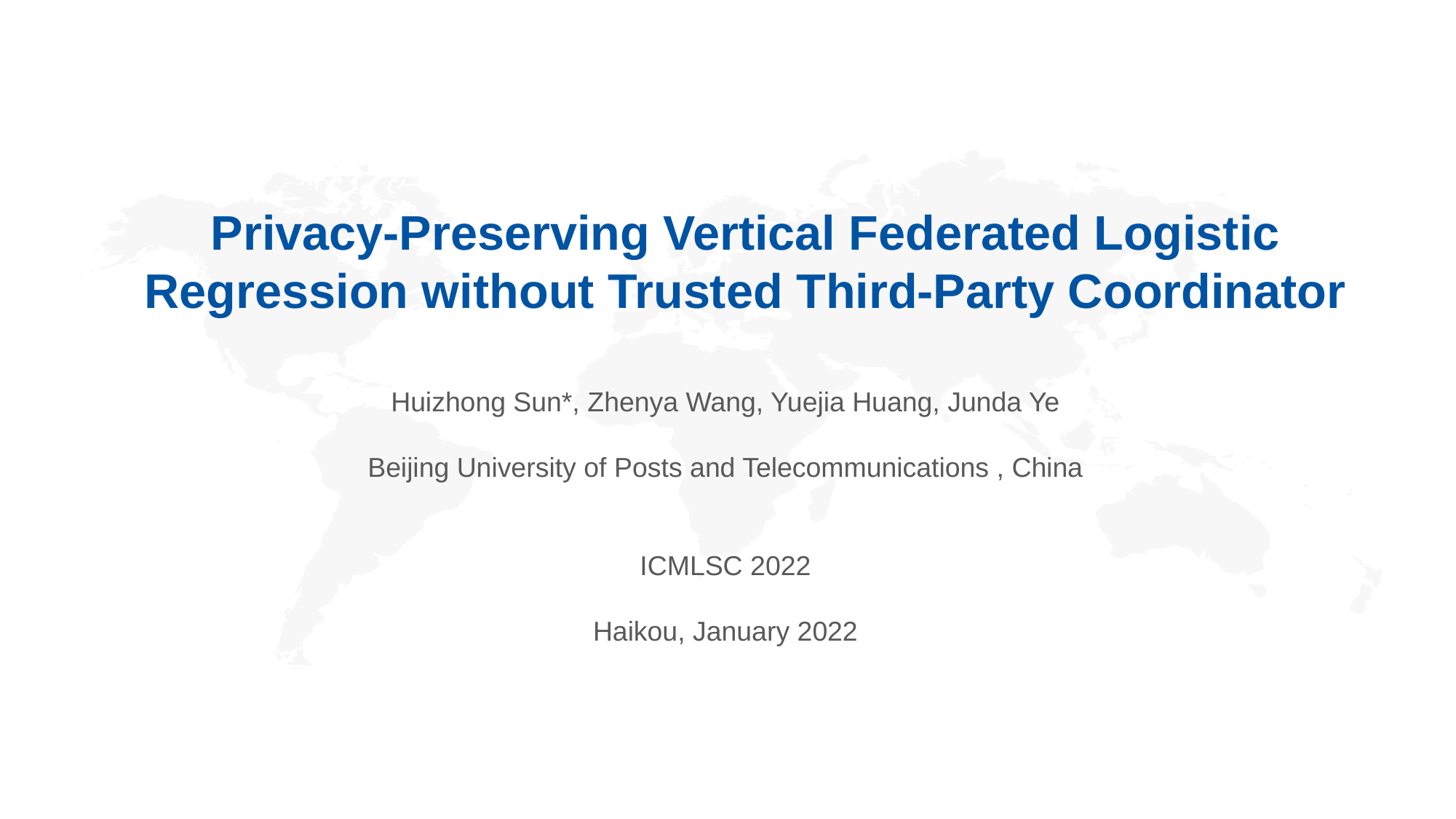

Privacy-Preserving Vertical Federated Logistic Regression without Trusted Third-Party Coordinator

Huizhong Sun*, Zhenya Wang, Yuejia Huang, Junda Ye

Beijing University of Posts and Telecommunications , China

ICMLSC 2022

Haikou, January 2022